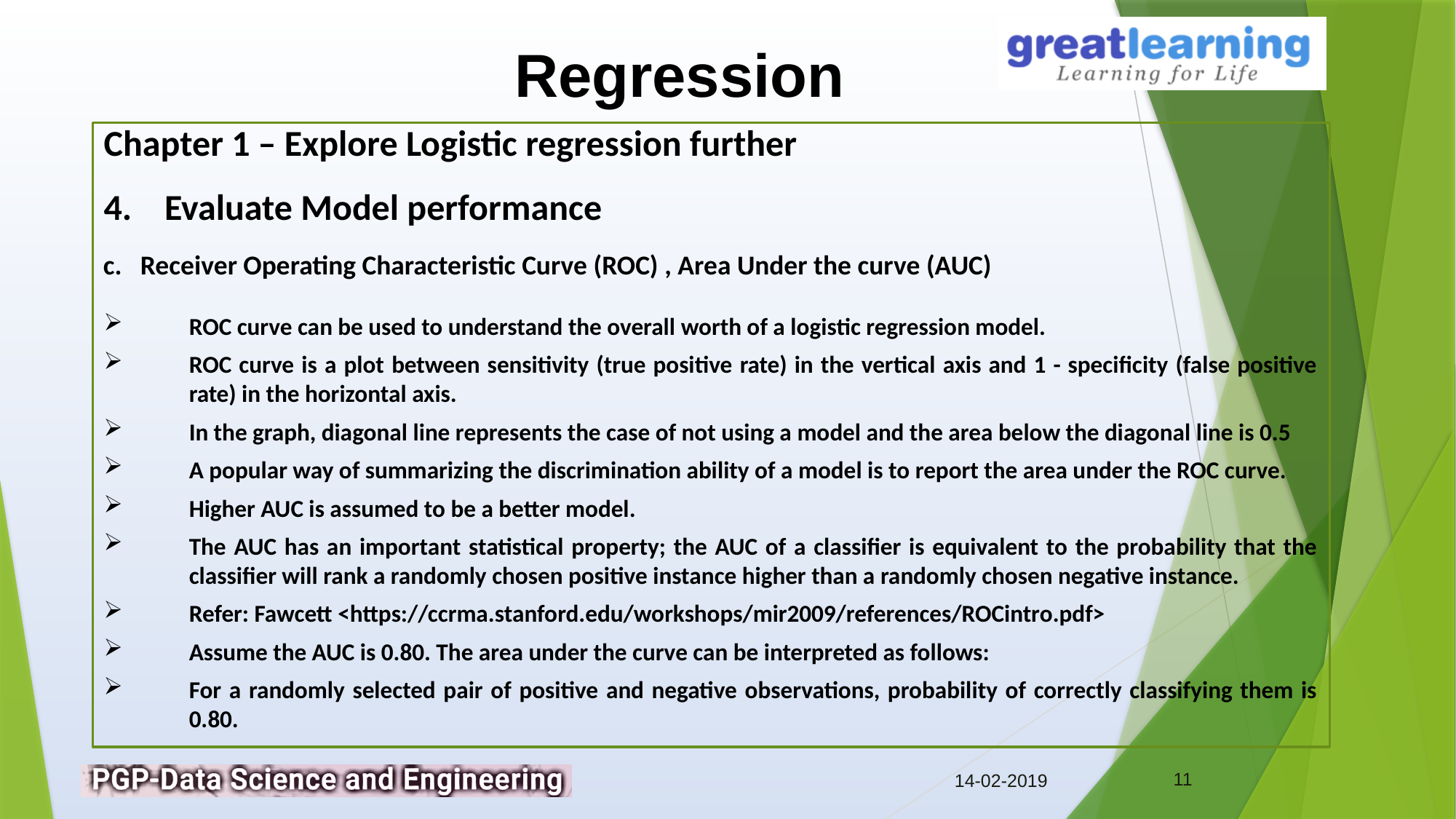

Chapter 1 – Explore Logistic regression further

4.    Evaluate Model performance

c.   Receiver Operating Characteristic Curve (ROC) , Area Under the curve (AUC)
ROC curve can be used to understand the overall worth of a logistic regression model.
ROC curve is a plot between sensitivity (true positive rate) in the vertical axis and 1 - specificity (false positive rate) in the horizontal axis.
In the graph, diagonal line represents the case of not using a model and the area below the diagonal line is 0.5
A popular way of summarizing the discrimination ability of a model is to report the area under the ROC curve.
Higher AUC is assumed to be a better model.
The AUC has an important statistical property; the AUC of a classifier is equivalent to the probability that the classifier will rank a randomly chosen positive instance higher than a randomly chosen negative instance.
Refer: Fawcett <https://ccrma.stanford.edu/workshops/mir2009/references/ROCintro.pdf>
Assume the AUC is 0.80. The area under the curve can be interpreted as follows:
For a randomly selected pair of positive and negative observations, probability of correctly classifying them is 0.80.

11
14-02-2019